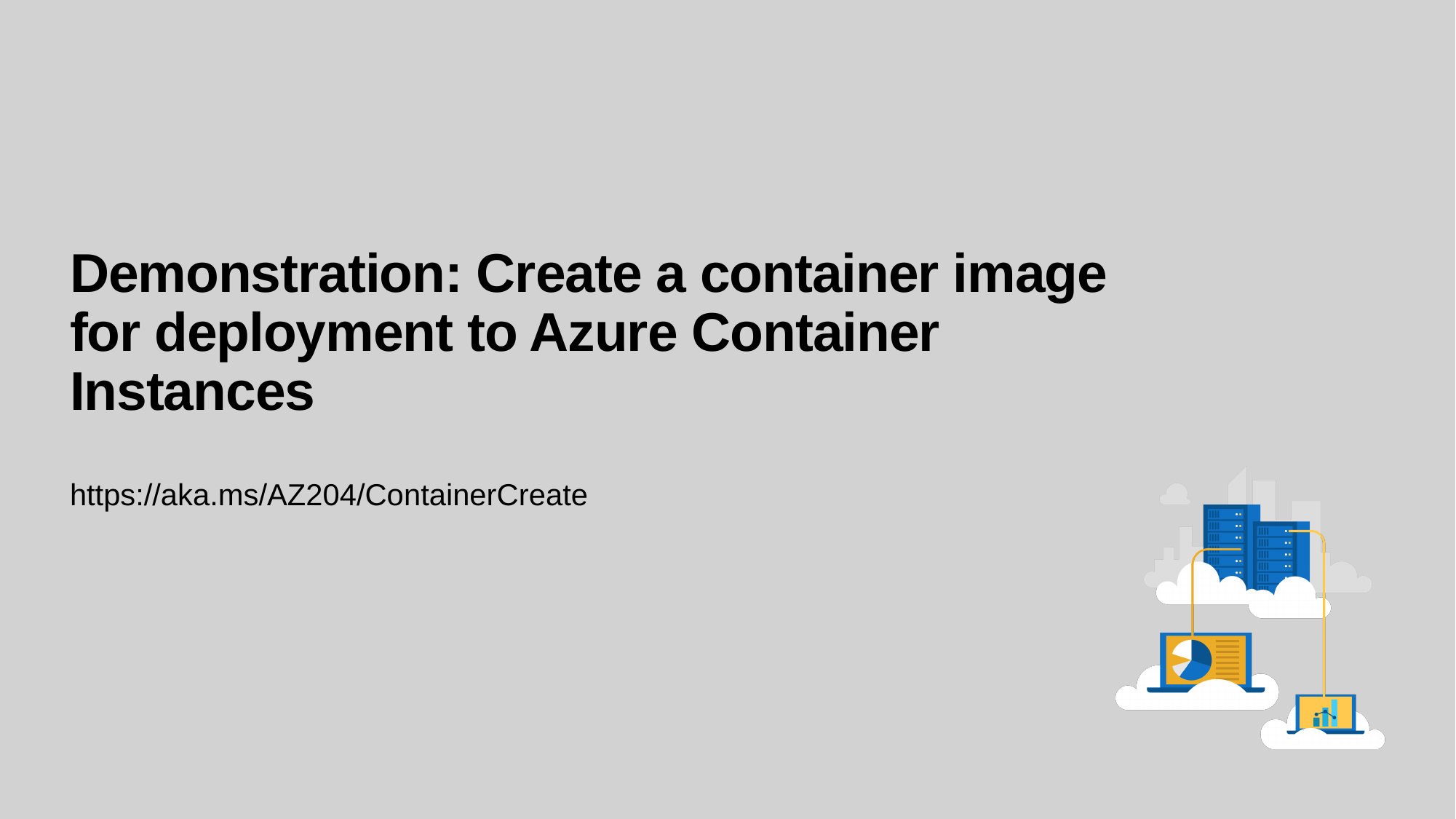

# Demonstration: Create a container image for deployment to Azure Container Instances
https://aka.ms/AZ204/ContainerCreate